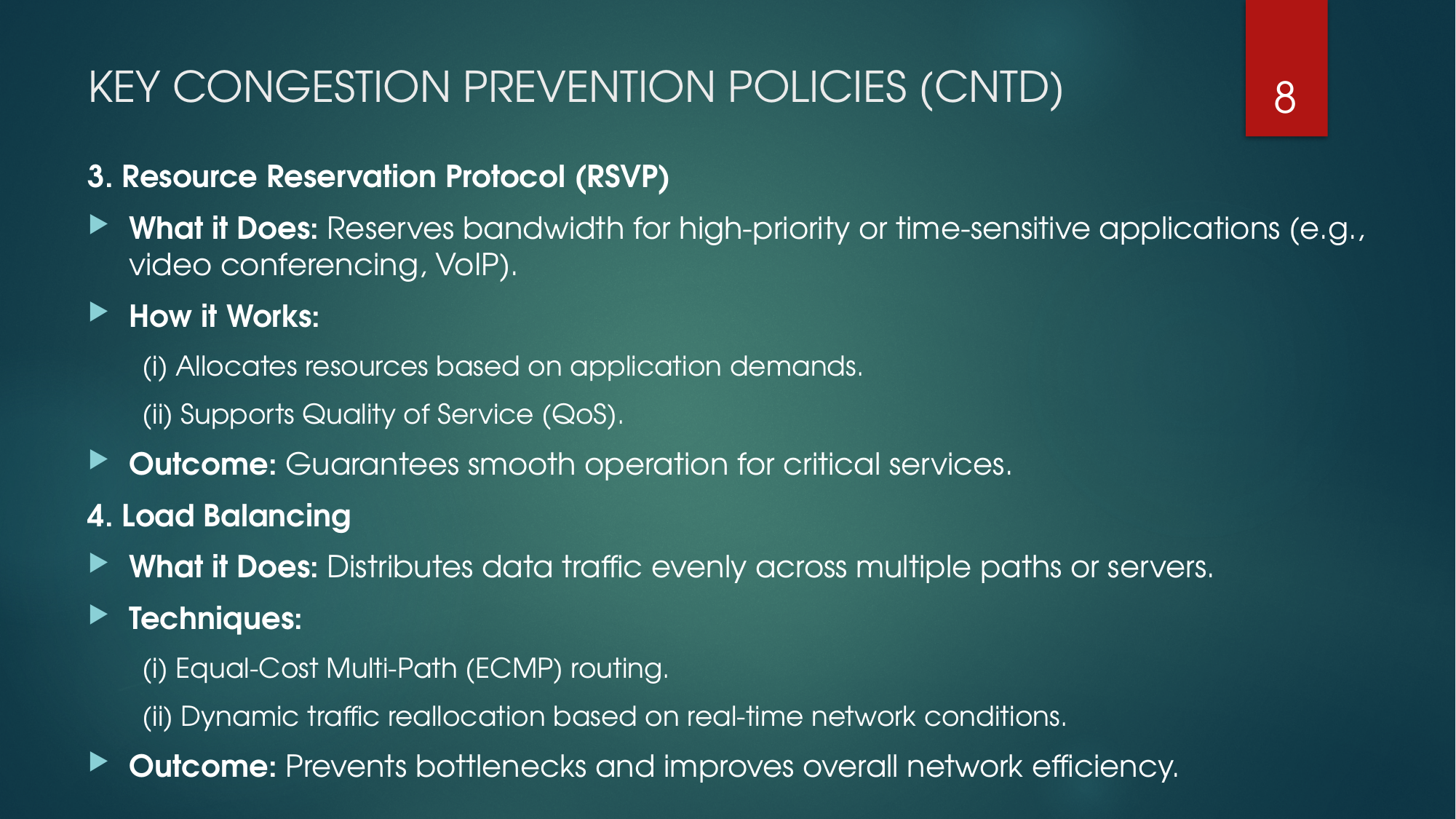

8
# KEY CONGESTION PREVENTION POLICIES (CNTD)
3. Resource Reservation Protocol (RSVP)
What it Does: Reserves bandwidth for high-priority or time-sensitive applications (e.g., video conferencing, VoIP).
How it Works:
(i) Allocates resources based on application demands.
(ii) Supports Quality of Service (QoS).
Outcome: Guarantees smooth operation for critical services.
4. Load Balancing
What it Does: Distributes data traffic evenly across multiple paths or servers.
Techniques:
(i) Equal-Cost Multi-Path (ECMP) routing.
(ii) Dynamic traffic reallocation based on real-time network conditions.
Outcome: Prevents bottlenecks and improves overall network efficiency.